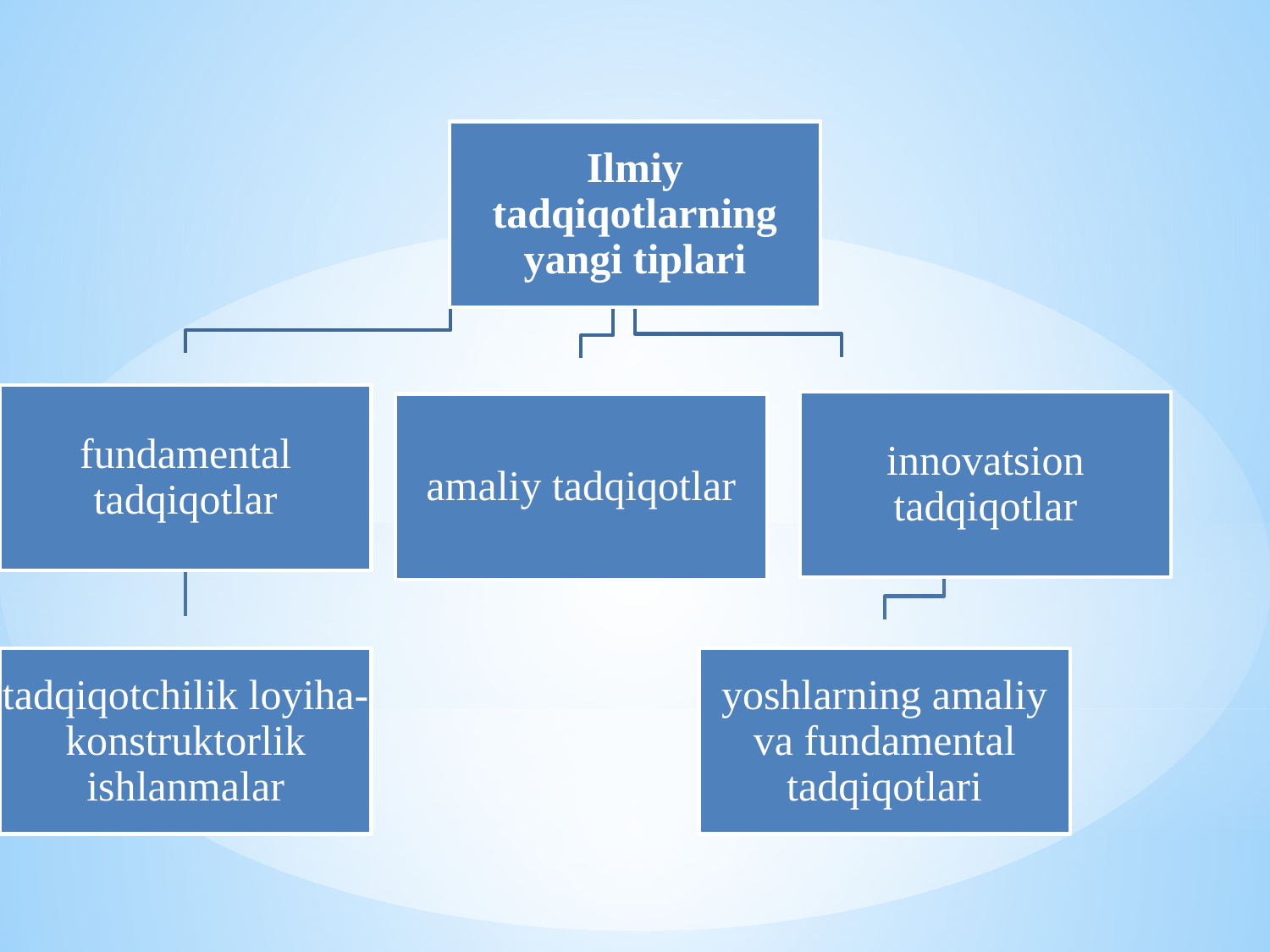

Ilmiy tadqiqotlarning yangi tiplari
fundamental tadqiqotlar
tadqiqotchilik loyiha-konstruktorlik ishlanmalar
amaliy tadqiqotlar
innovatsion tadqiqotlar
yoshlarning amaliy va fundamental tadqiqotlari